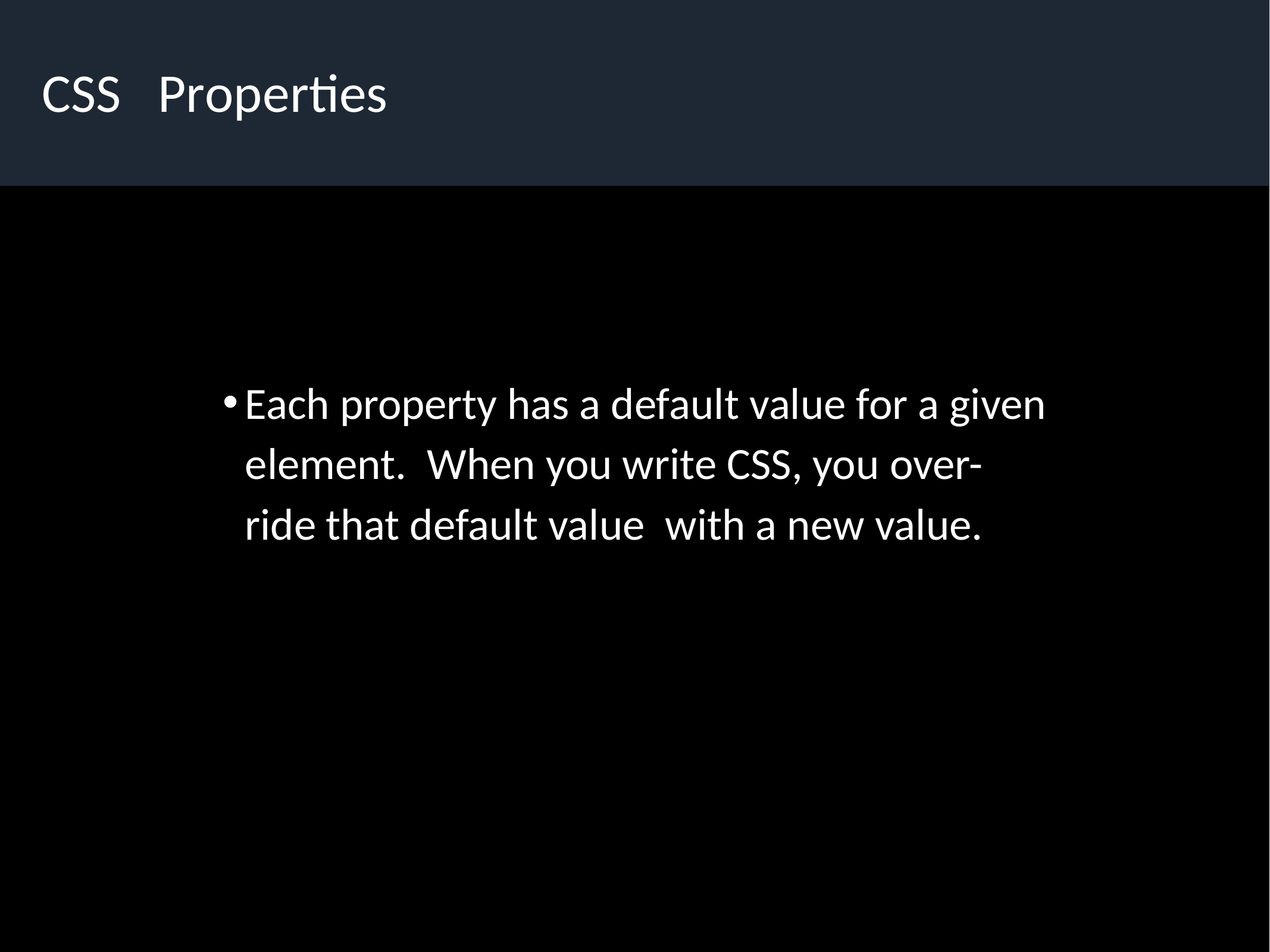

# CSS	Properties
Each property has a default value for a given element.  When you write CSS, you over-ride that default value  with a new value.